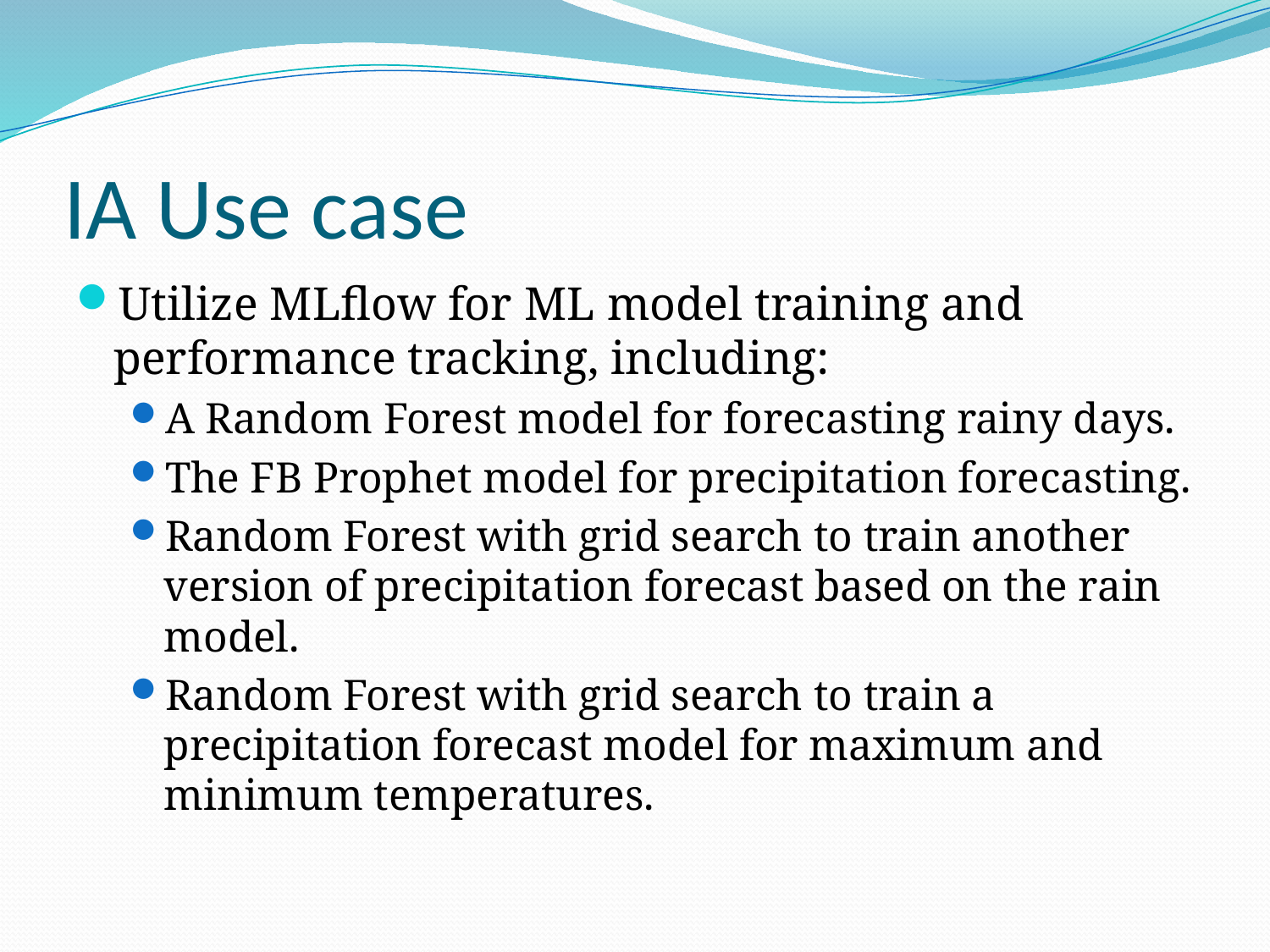

# IA Use case
Utilize MLflow for ML model training and performance tracking, including:
A Random Forest model for forecasting rainy days.
The FB Prophet model for precipitation forecasting.
Random Forest with grid search to train another version of precipitation forecast based on the rain model.
Random Forest with grid search to train a precipitation forecast model for maximum and minimum temperatures.